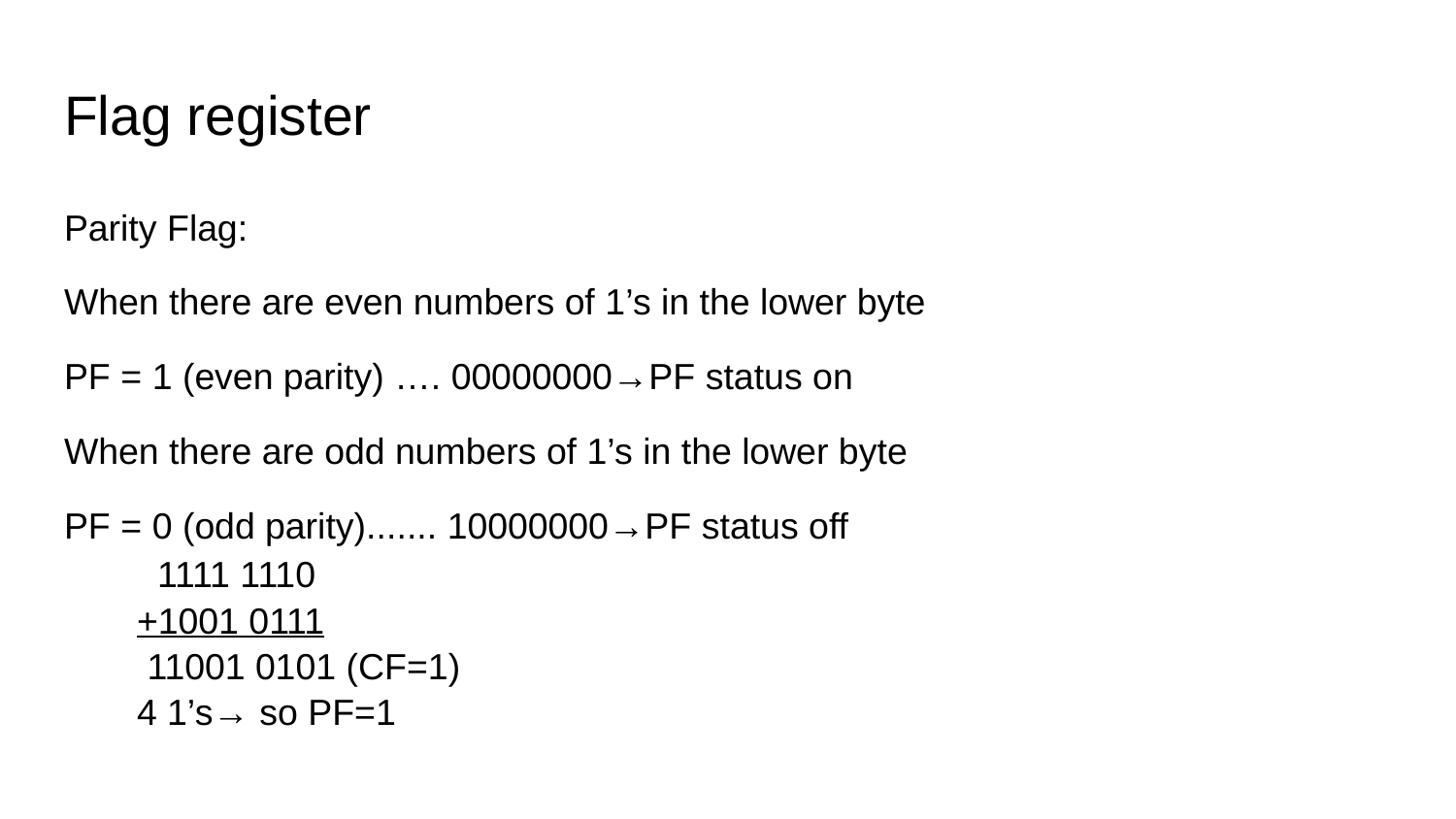

# Flag register
Parity Flag:
When there are even numbers of 1’s in the lower byte
PF = 1 (even parity) …. 00000000→PF status on
When there are odd numbers of 1’s in the lower byte
PF = 0 (odd parity)....... 10000000→PF status off
  1111 1110
+1001 0111
 11001 0101 (CF=1)
4 1’s→ so PF=1